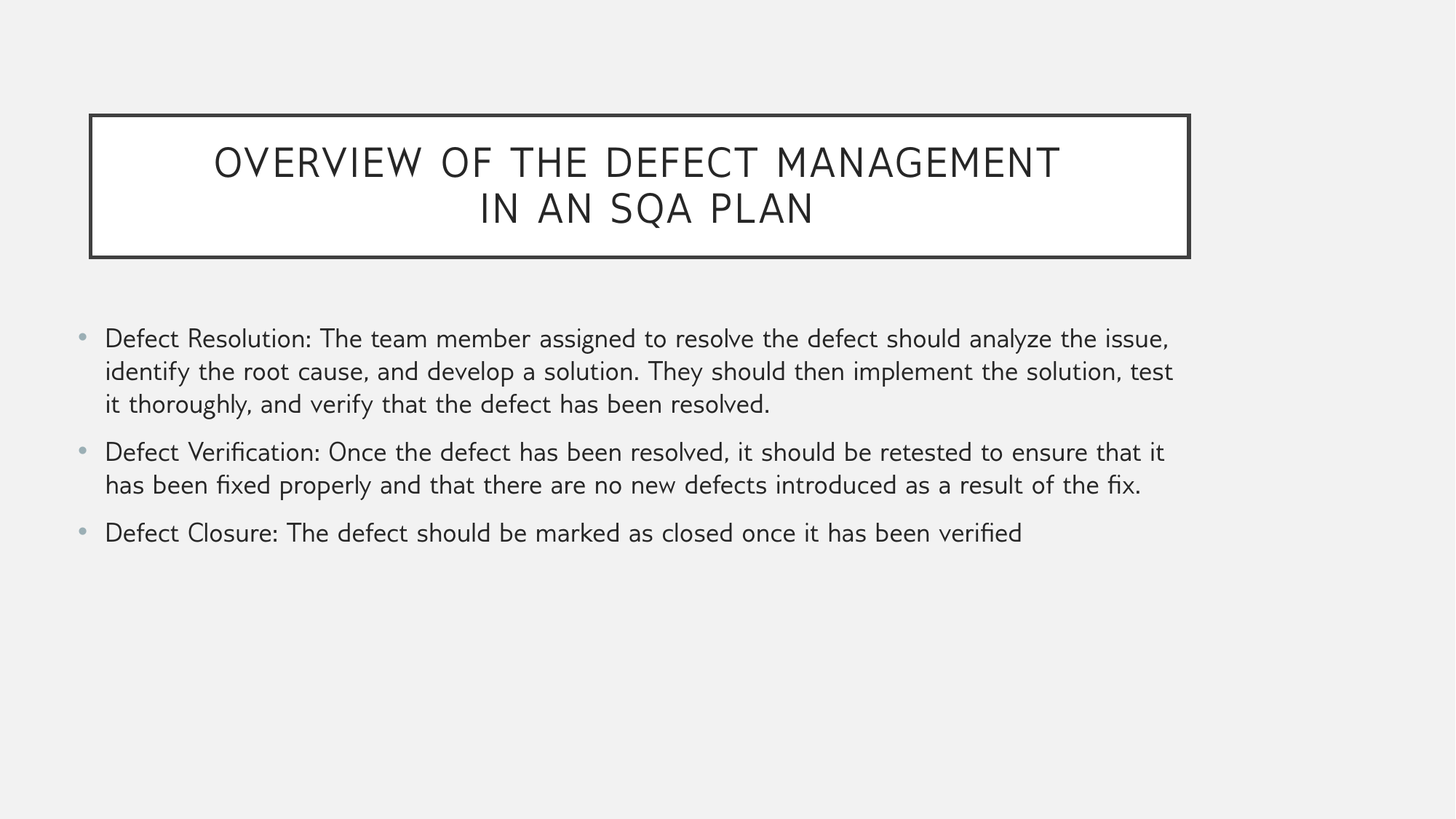

# overview of the Defect Management in an SQA plan
Defect Resolution: The team member assigned to resolve the defect should analyze the issue, identify the root cause, and develop a solution. They should then implement the solution, test it thoroughly, and verify that the defect has been resolved.
Defect Verification: Once the defect has been resolved, it should be retested to ensure that it has been fixed properly and that there are no new defects introduced as a result of the fix.
Defect Closure: The defect should be marked as closed once it has been verified